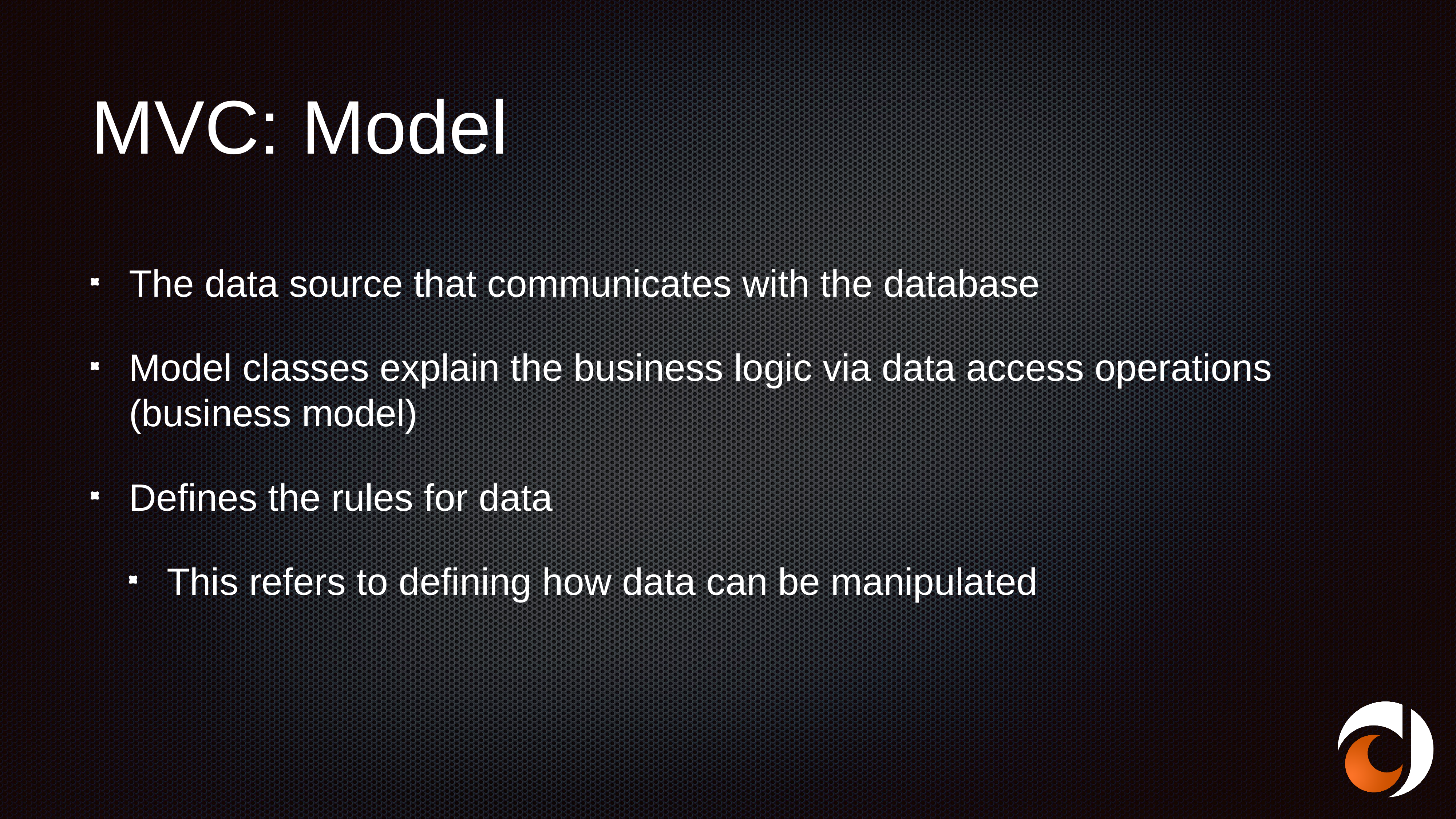

# MVC: Model
The data source that communicates with the database
Model classes explain the business logic via data access operations (business model)
Defines the rules for data
This refers to defining how data can be manipulated